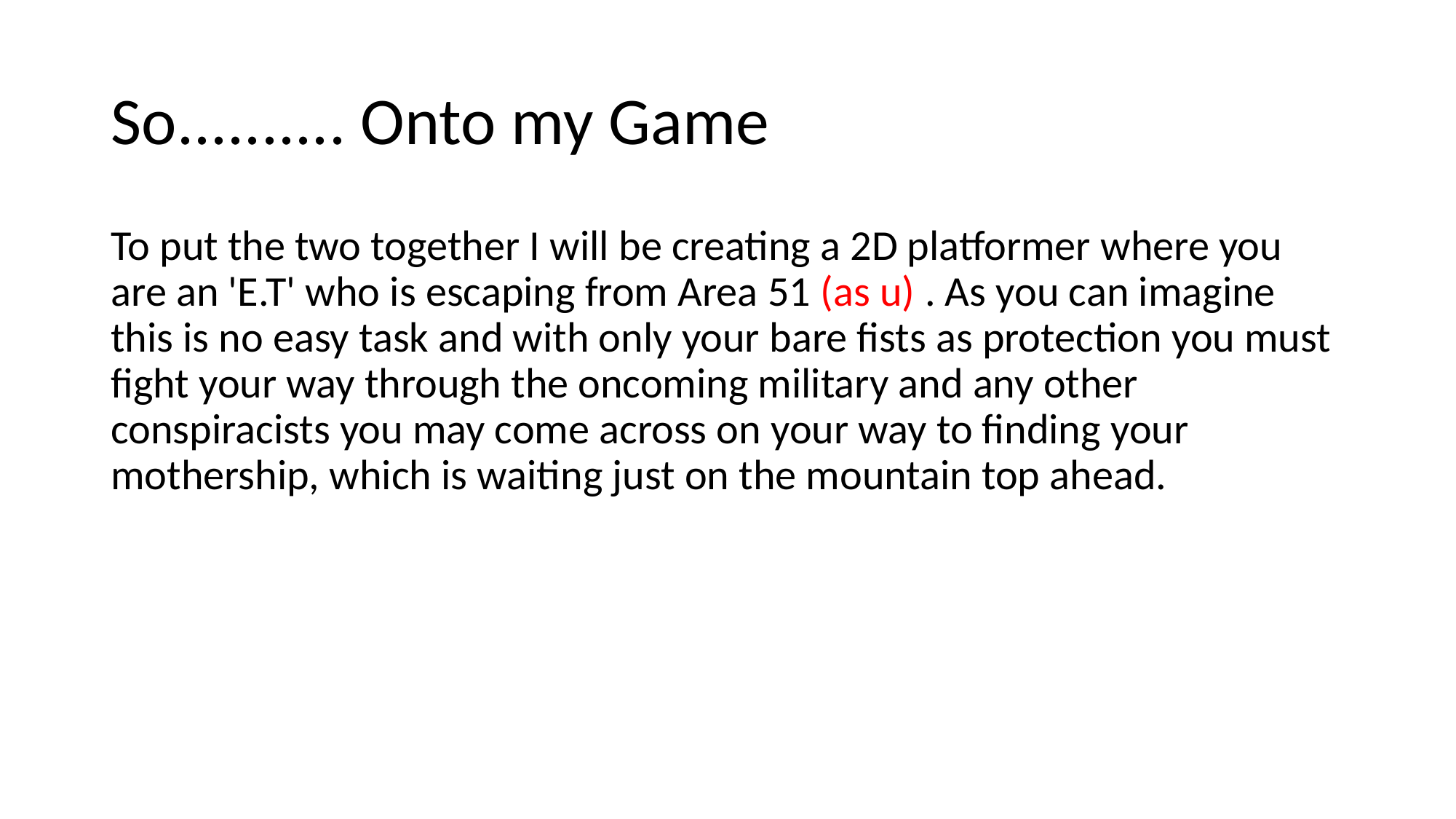

# So.......... Onto my Game
To put the two together I will be creating a 2D platformer where you are an 'E.T' who is escaping from Area 51 (as u) . As you can imagine this is no easy task and with only your bare fists as protection you must fight your way through the oncoming military and any other conspiracists you may come across on your way to finding your mothership, which is waiting just on the mountain top ahead.